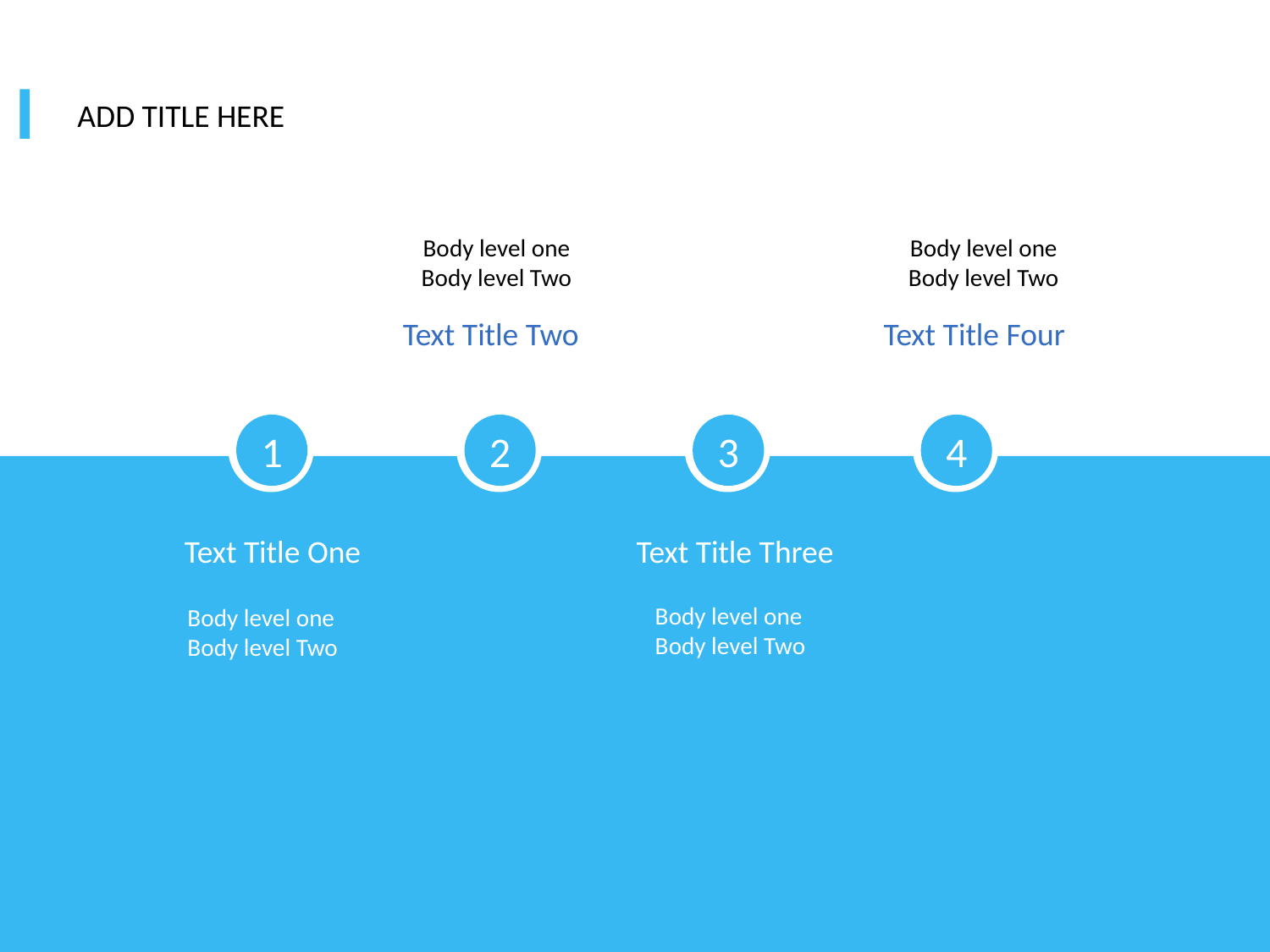

ADD TITLE HERE
Body level one
Body level Two
Body level one
Body level Two
Text Title Two
Text Title Four

1

2

3

4
Text Title One
Text Title Three
Body level one
Body level Two
Body level one
Body level Two